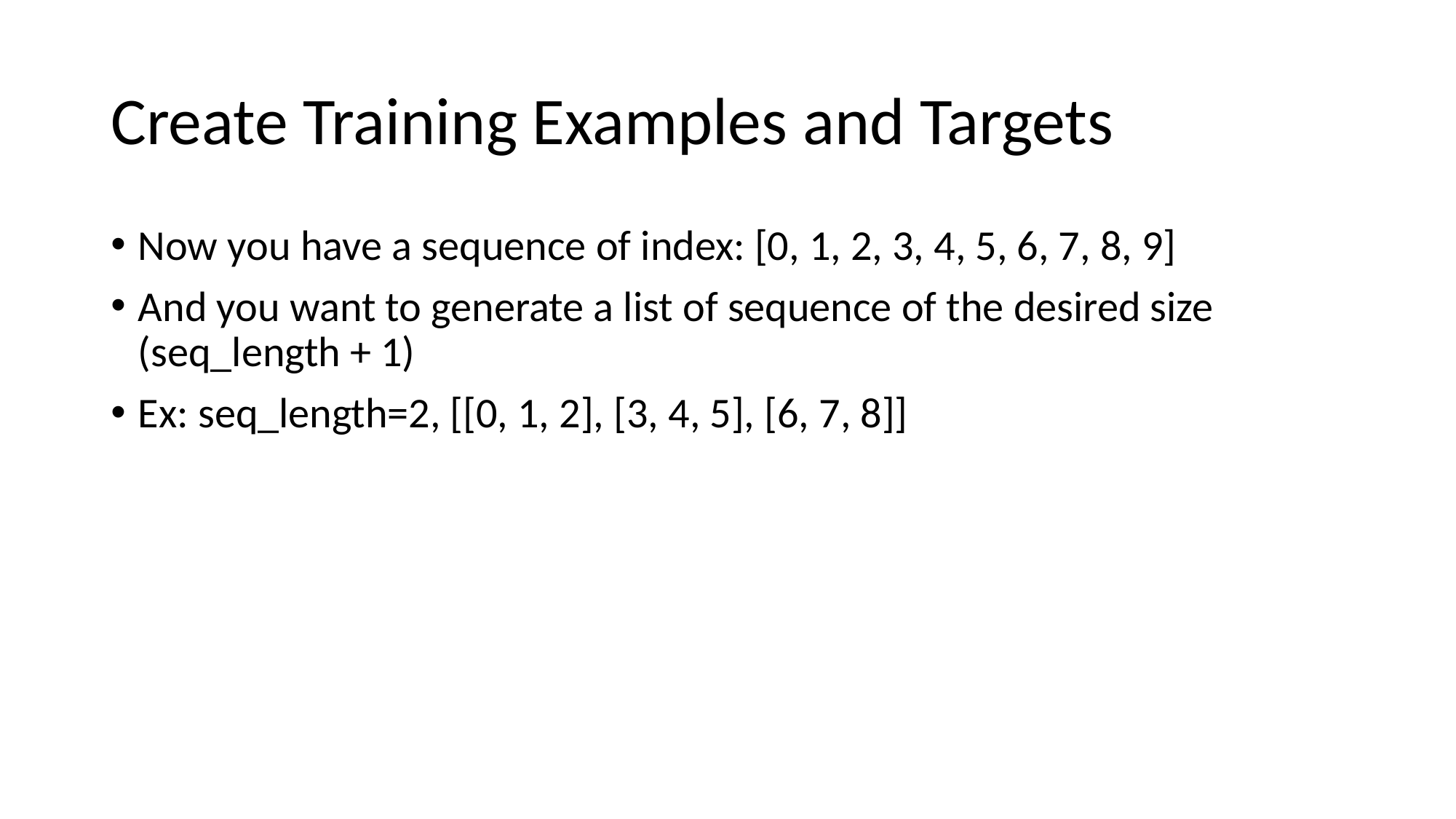

# Create Training Examples and Targets
Now you have a sequence of index: [0, 1, 2, 3, 4, 5, 6, 7, 8, 9]
And you want to generate a list of sequence of the desired size (seq_length + 1)
Ex: seq_length=2, [[0, 1, 2], [3, 4, 5], [6, 7, 8]]